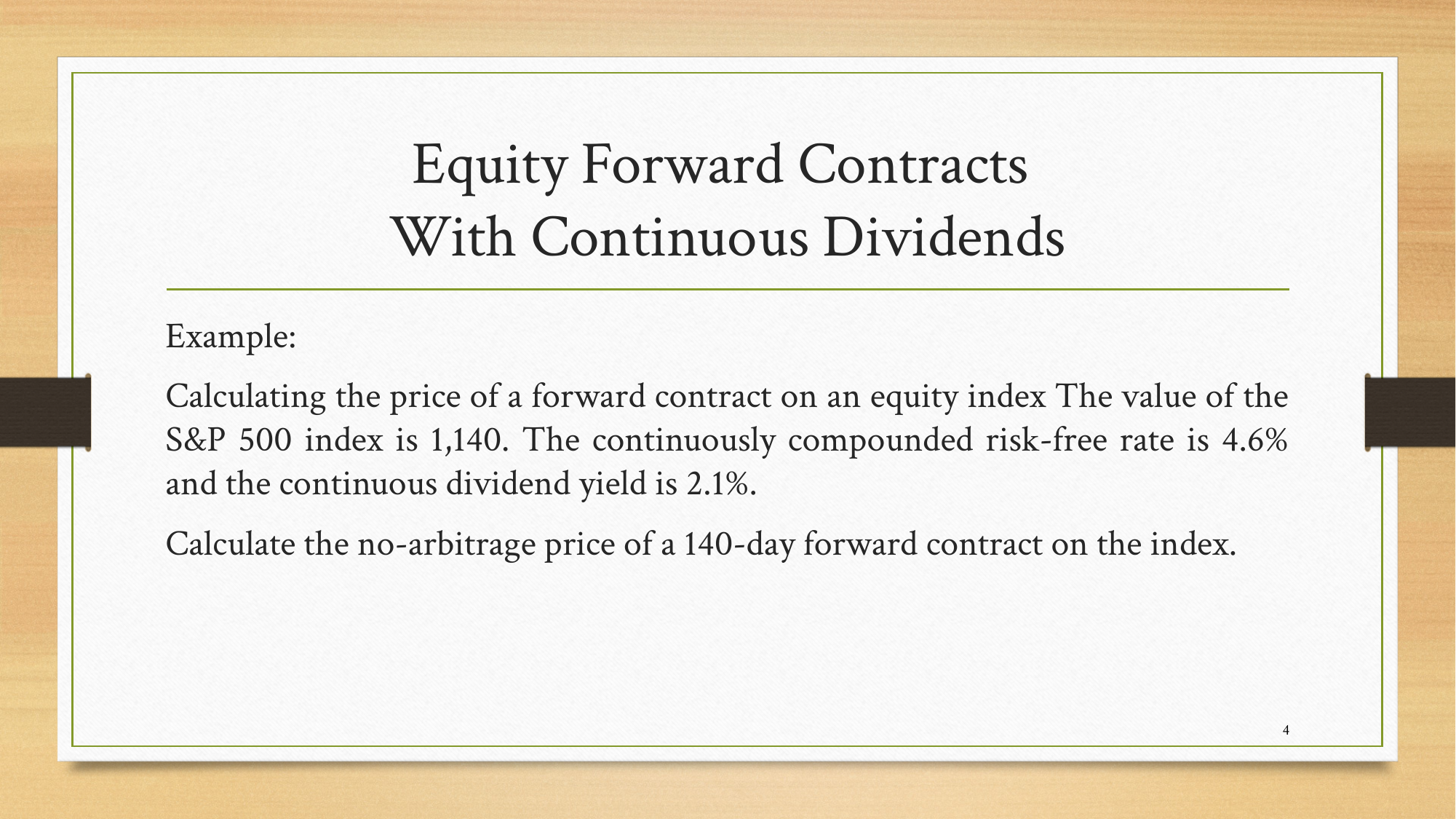

# Equity Forward Contracts With Continuous Dividends
Example:
Calculating the price of a forward contract on an equity index The value of the S&P 500 index is 1,140. The continuously compounded risk-free rate is 4.6% and the continuous dividend yield is 2.1%.
Calculate the no-arbitrage price of a 140-day forward contract on the index.
4